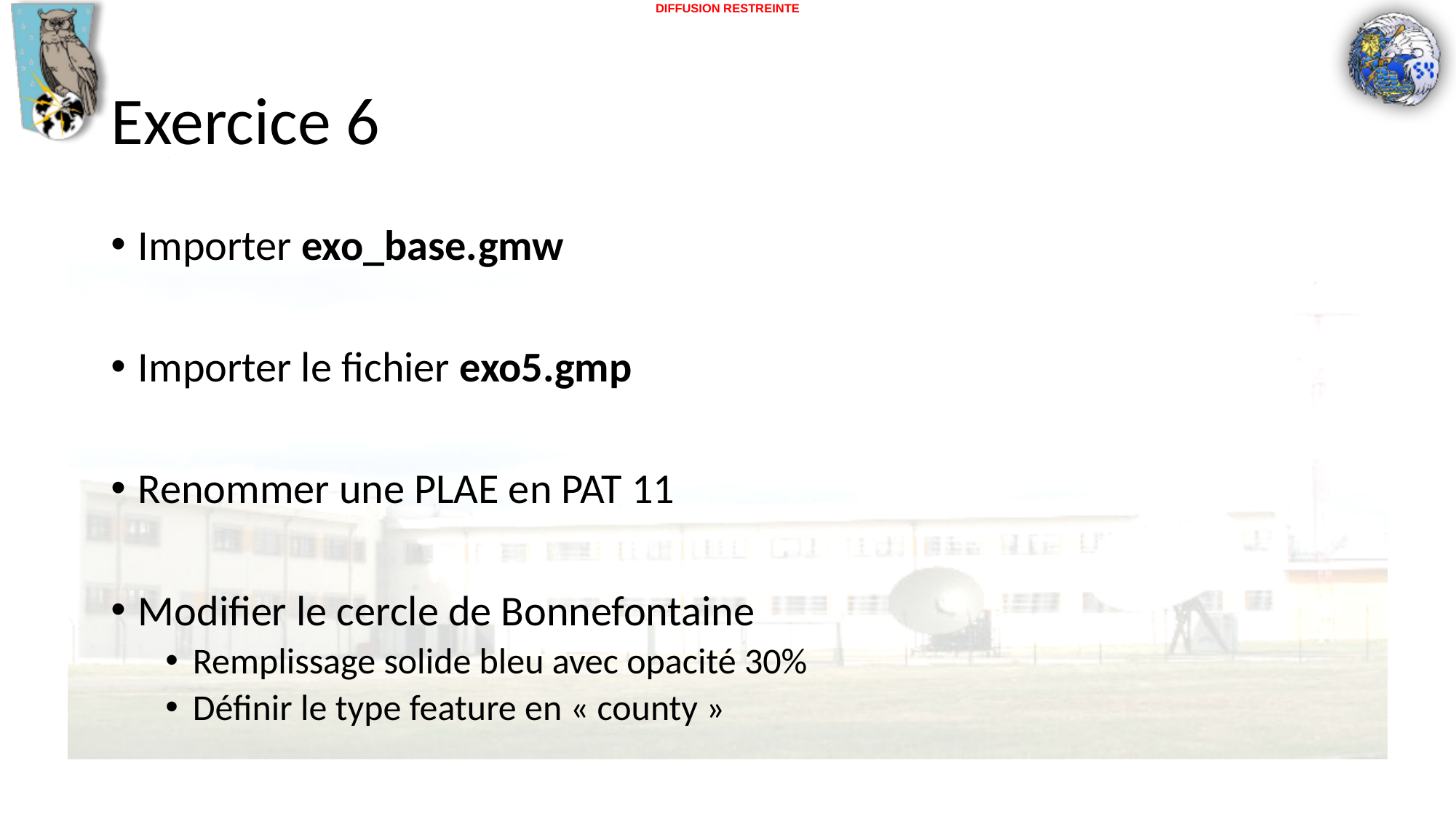

# Exercice 6
Importer exo_base.gmw

Importer le fichier exo5.gmp

Renommer une PLAE en PAT 11

Modifier le cercle de Bonnefontaine
Remplissage solide bleu avec opacité 30%
Définir le type feature en « county »